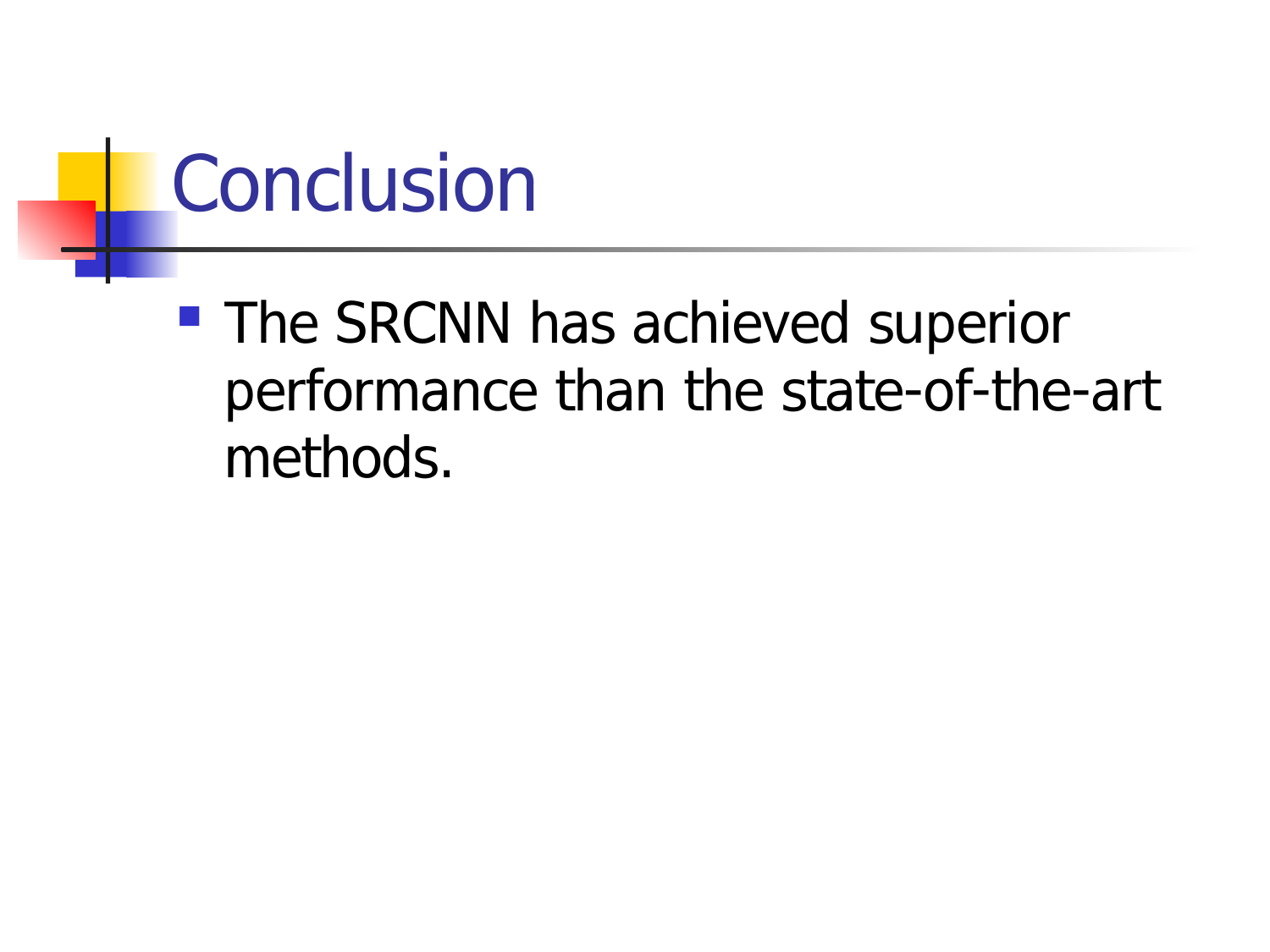

# Conclusion
The SRCNN has achieved superior performance than the state-of-the-art methods.